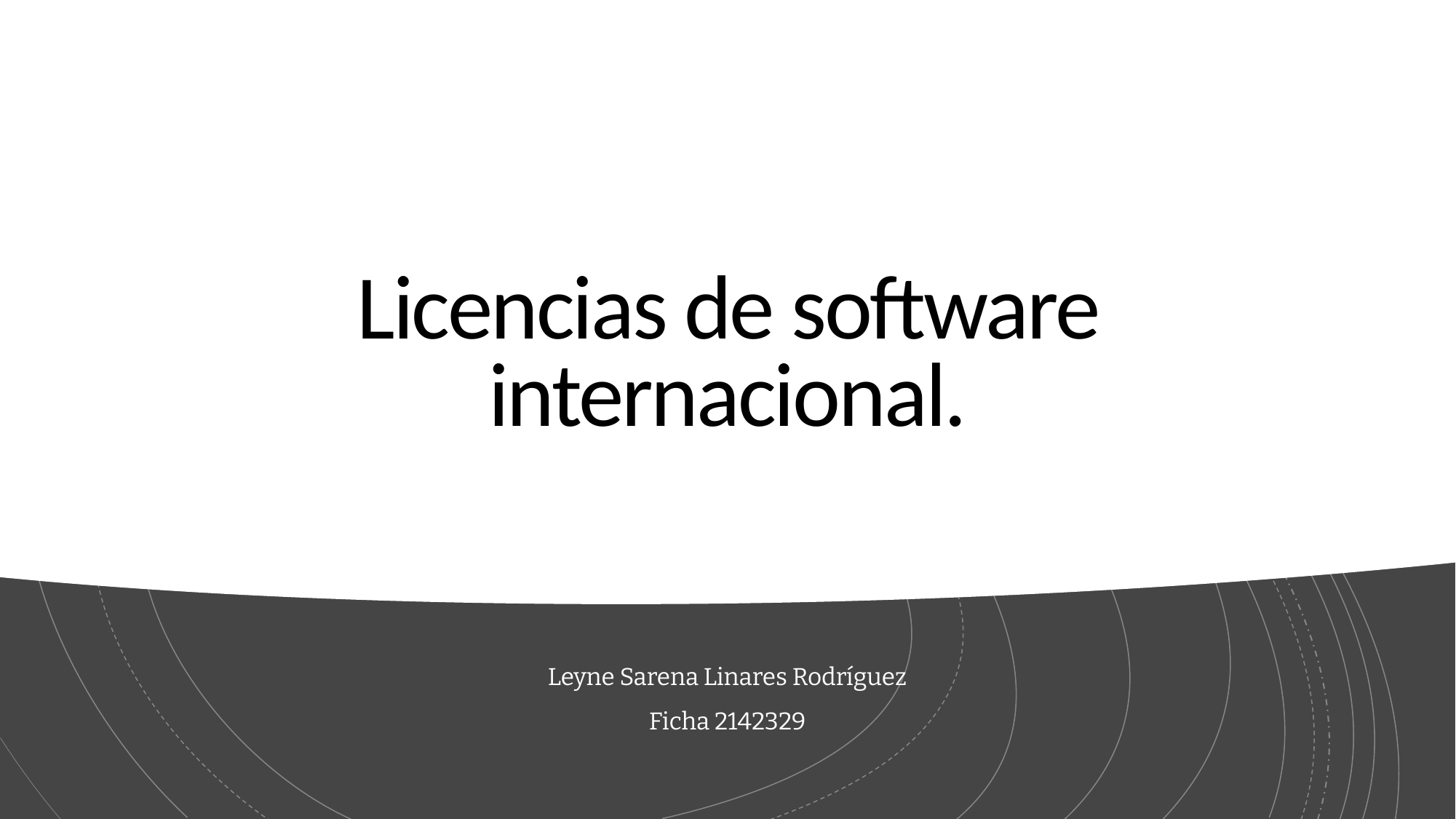

# Licencias de software internacional.
Leyne Sarena Linares Rodríguez
Ficha 2142329